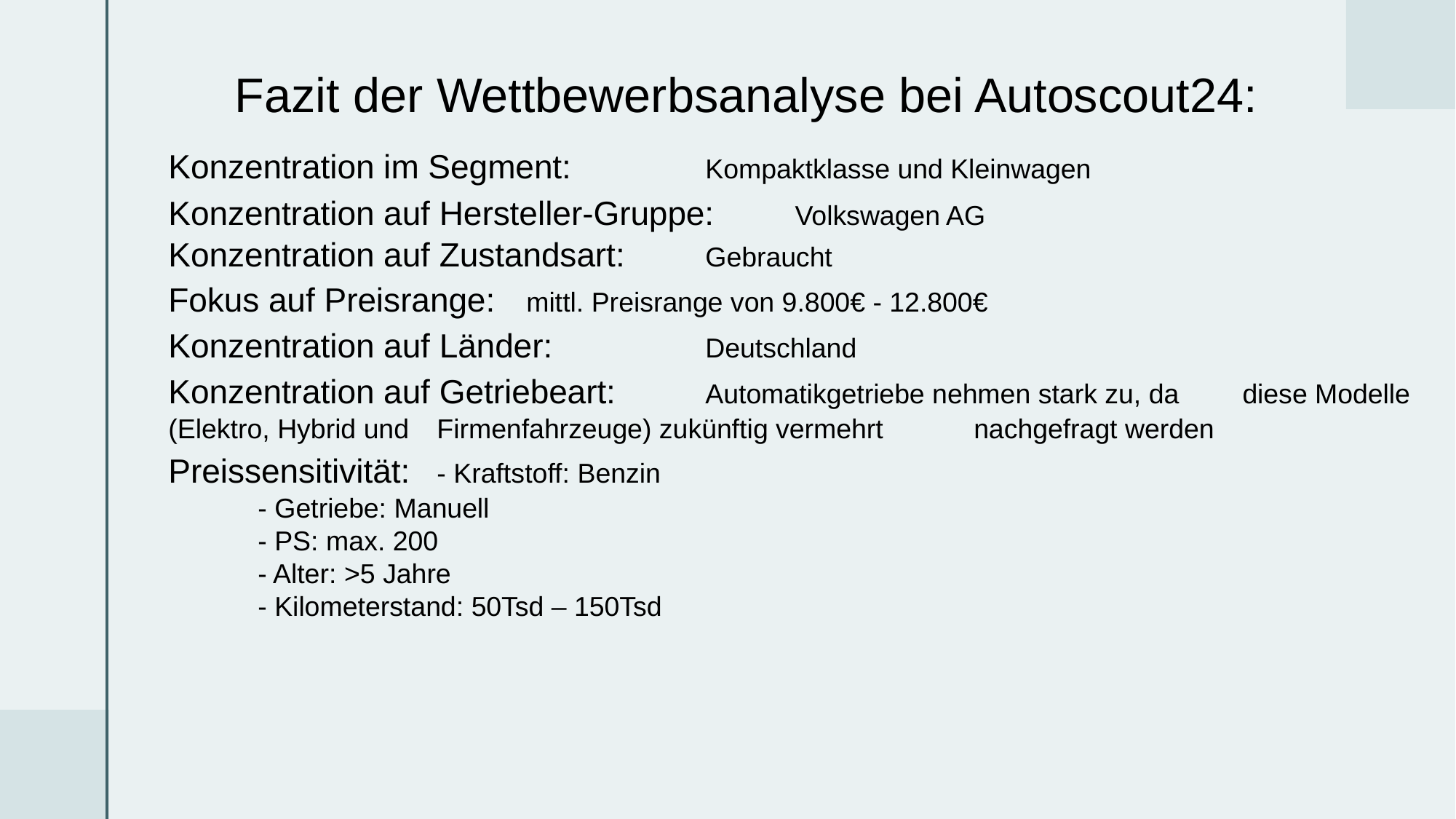

Fazit der Wettbewerbsanalyse bei Autoscout24:
# Konzentration im Segment: 		Kompaktklasse und Kleinwagen Konzentration auf Hersteller-Gruppe: 	Volkswagen AG Konzentration auf Zustandsart: 		Gebraucht Fokus auf Preisrange: 			mittl. Preisrange von 9.800€ - 12.800€ Konzentration auf Länder:			Deutschland Konzentration auf Getriebeart: 		Automatikgetriebe nehmen stark zu, da 							diese Modelle (Elektro, Hybrid und 							Firmenfahrzeuge) zukünftig vermehrt 							nachgefragt werden Preissensitivität:				- Kraftstoff: Benzin - Getriebe: Manuell - PS: max. 200 - Alter: >5 Jahre - Kilometerstand: 50Tsd – 150Tsd